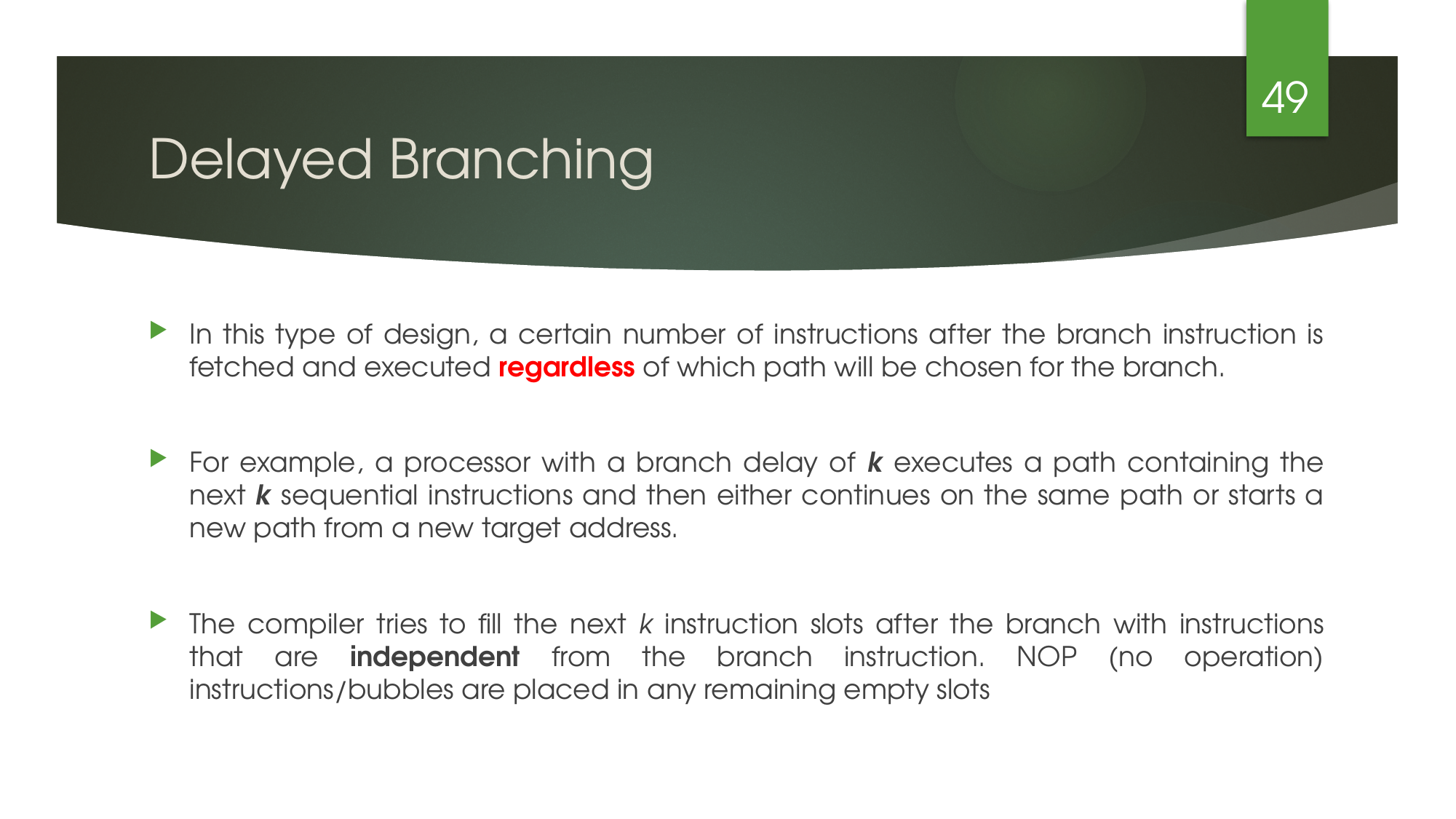

49
# Delayed Branching
In this type of design, a certain number of instructions after the branch instruction is fetched and executed regardless of which path will be chosen for the branch.

For example, a processor with a branch delay of k executes a path containing the next k sequential instructions and then either continues on the same path or starts a new path from a new target address.

The compiler tries to fill the next k instruction slots after the branch with instructions that are independent from the branch instruction. NOP (no operation) instructions/bubbles are placed in any remaining empty slots